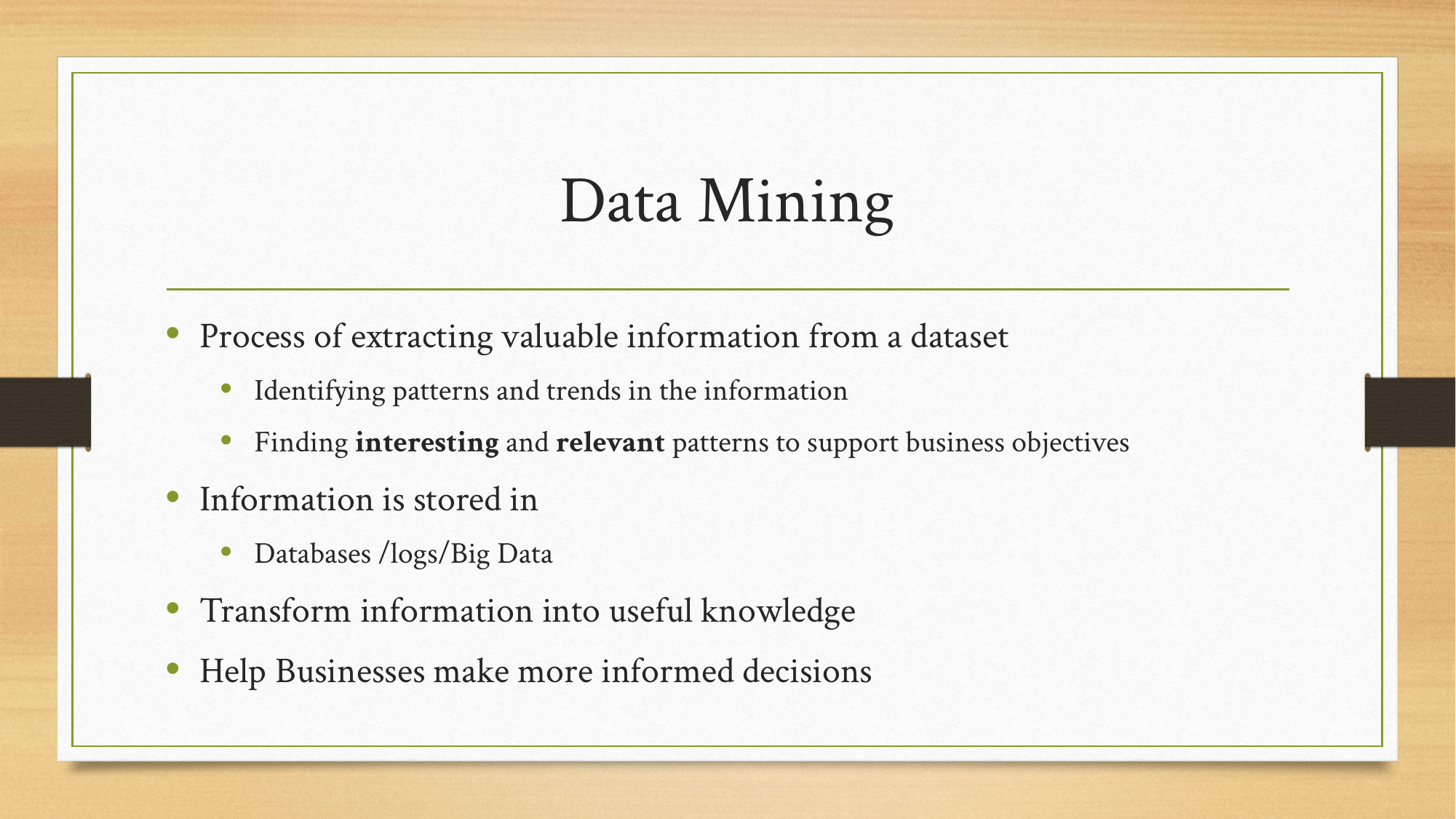

# Data Mining
Process of extracting valuable information from a dataset
Identifying patterns and trends in the information
Finding interesting and relevant patterns to support business objectives
Information is stored in
Databases /logs/Big Data
Transform information into useful knowledge
Help Businesses make more informed decisions